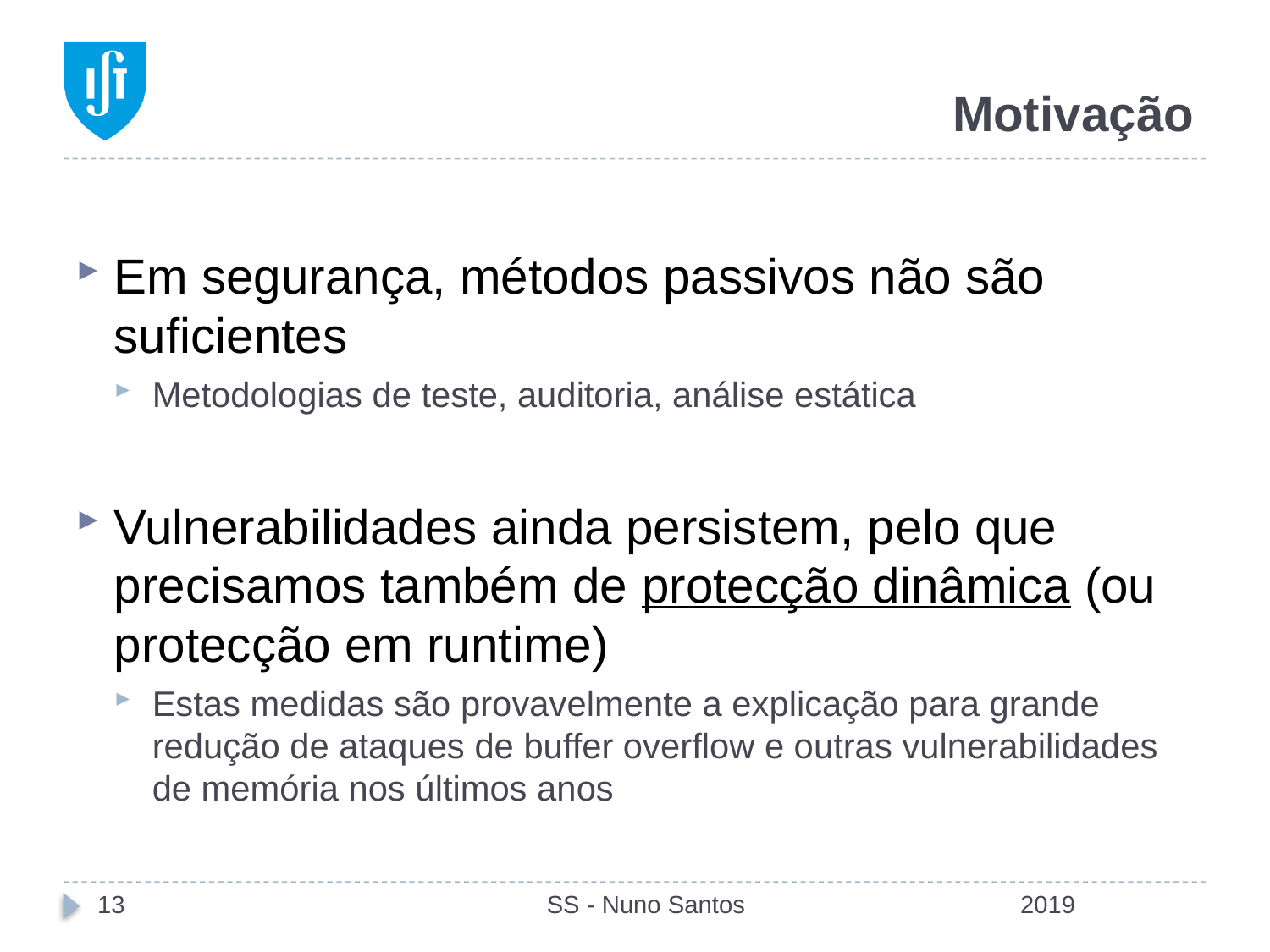

# Motivação

Em segurança, métodos passivos não são suficientes
Metodologias de teste, auditoria, análise estática

Vulnerabilidades ainda persistem, pelo que precisamos também de protecção dinâmica (ou protecção em runtime)
Estas medidas são provavelmente a explicação para grande redução de ataques de buffer overflow e outras vulnerabilidades de memória nos últimos anos
13
SS - Nuno Santos
2019